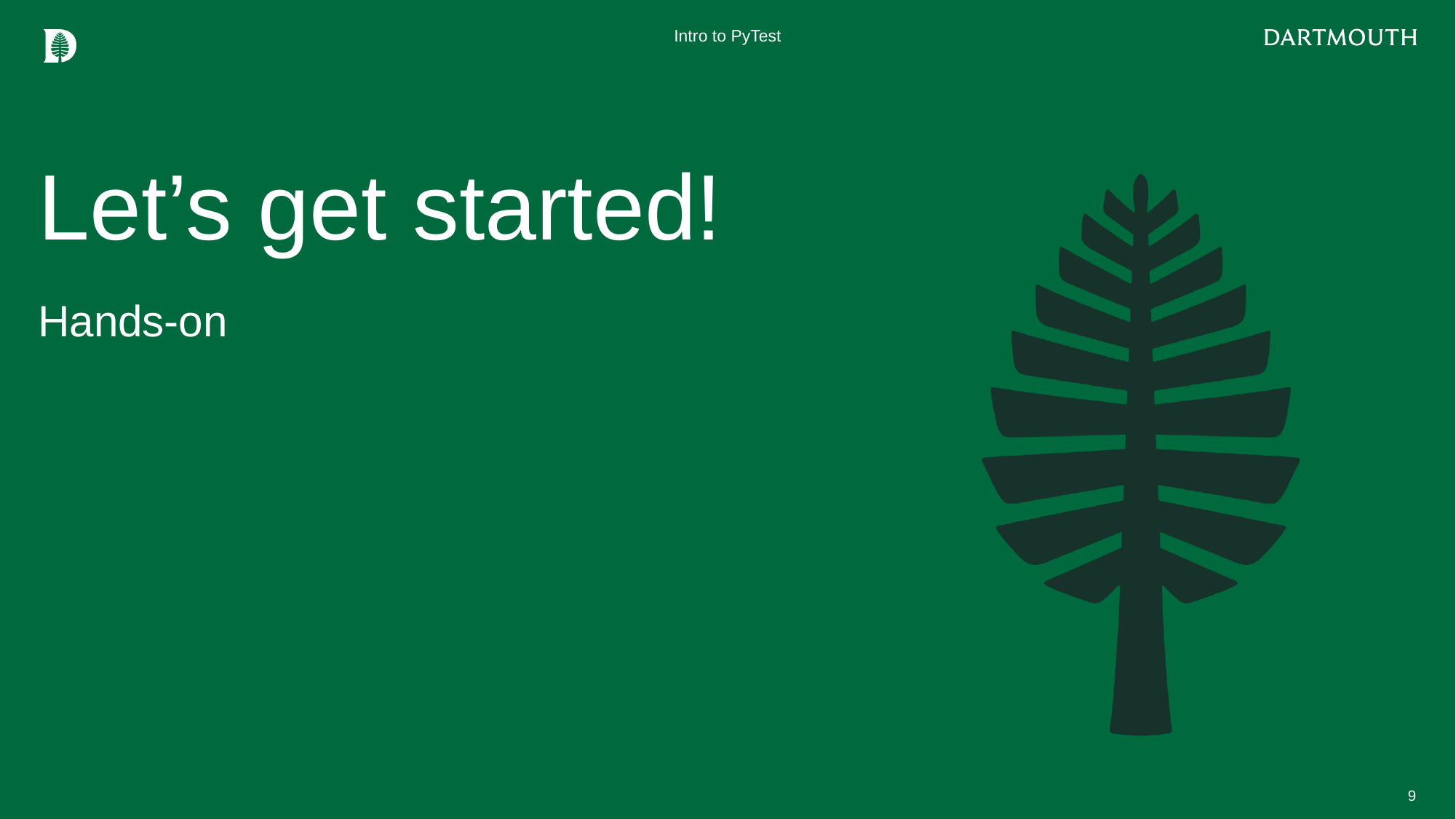

Intro to PyTest
# Let’s get started!
Hands-on
9